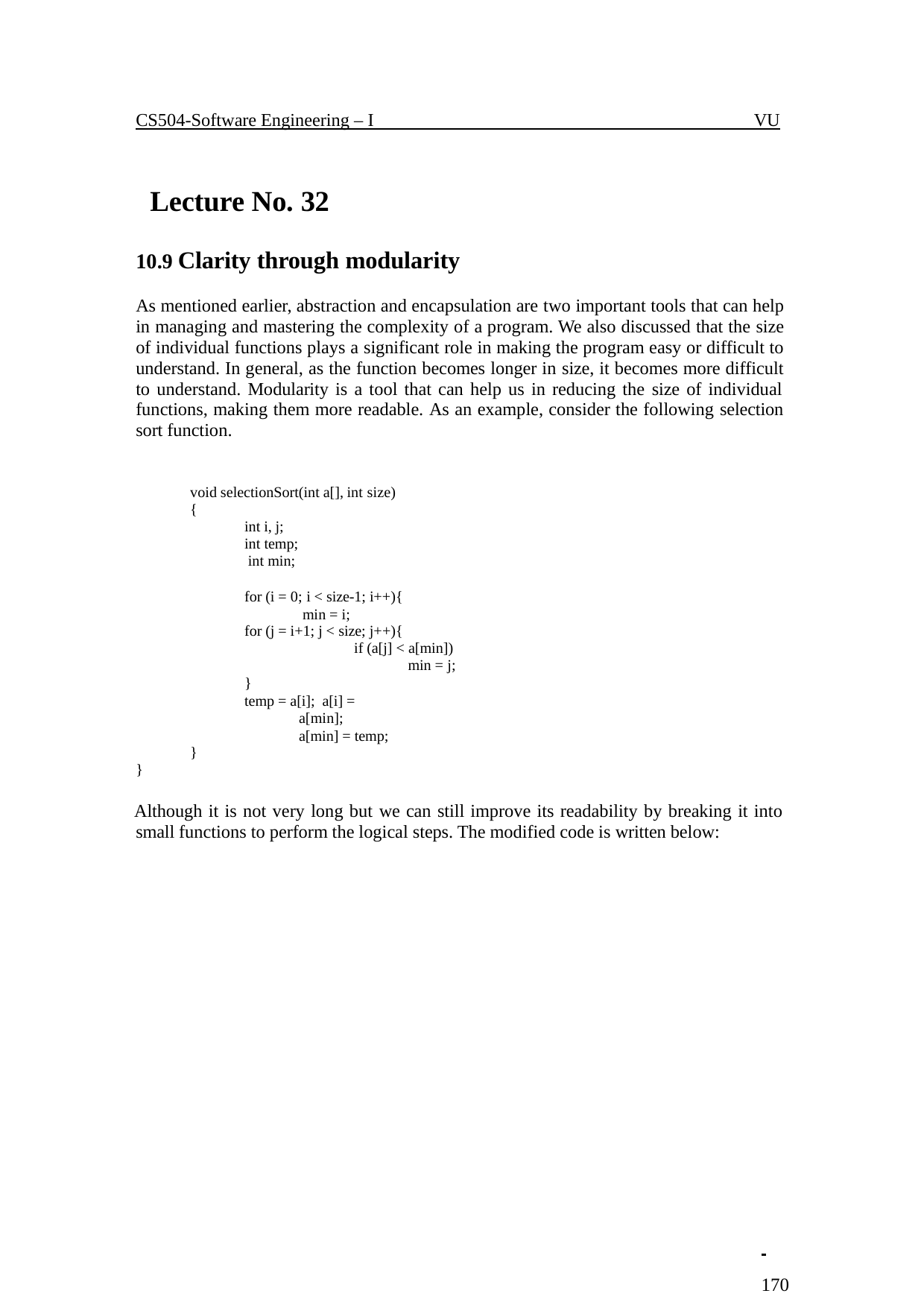

CS504-Software Engineering – I
VU

Lecture No. 32
10.9 Clarity through modularity
As mentioned earlier, abstraction and encapsulation are two important tools that can help  in managing and mastering the complexity of a program. We also discussed that the size  of individual functions plays a significant role in making the program easy or difficult to  understand. In general, as the function becomes longer in size, it becomes more difficult  to understand. Modularity is a tool that can help us in reducing the size of individual  functions, making them more readable. As an example, consider the following selection  sort function.

void selectionSort(int a[], int size)
{
int i, j;  int temp;  int min;

for (i = 0; i < size-1; i++){  min = i;
for (j = i+1; j < size; j++){
if (a[j] < a[min])
min = j;
}
temp = a[i];  a[i] = a[min];  a[min] = temp;
}
}

Although it is not very long but we can still improve its readability by breaking it into  small functions to perform the logical steps. The modified code is written below:
 	170
© Copyright Virtual University of Pakistan